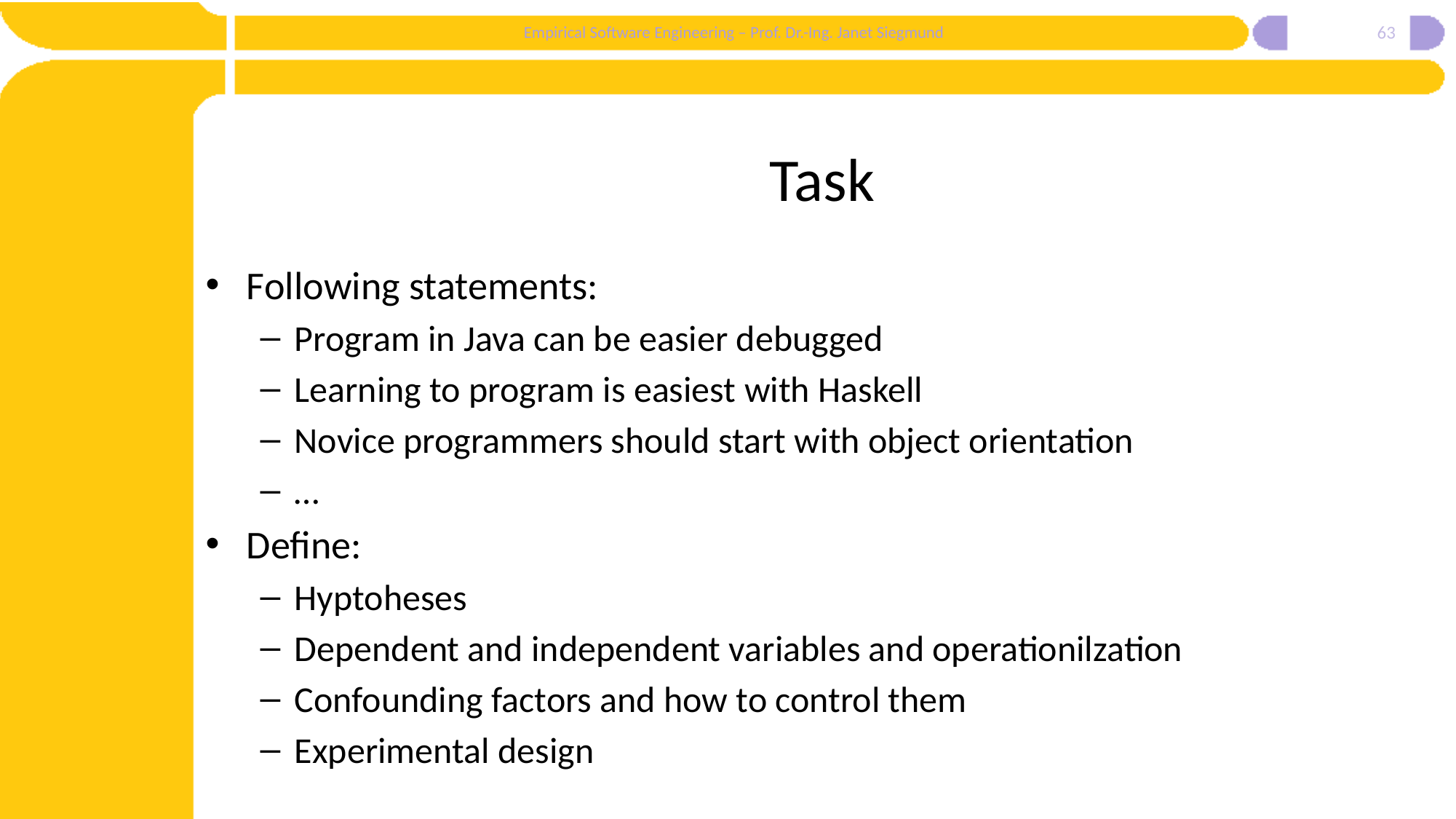

63
# Task
Following statements:
Program in Java can be easier debugged
Learning to program is easiest with Haskell
Novice programmers should start with object orientation
…
Define:
Hyptoheses
Dependent and independent variables and operationilzation
Confounding factors and how to control them
Experimental design